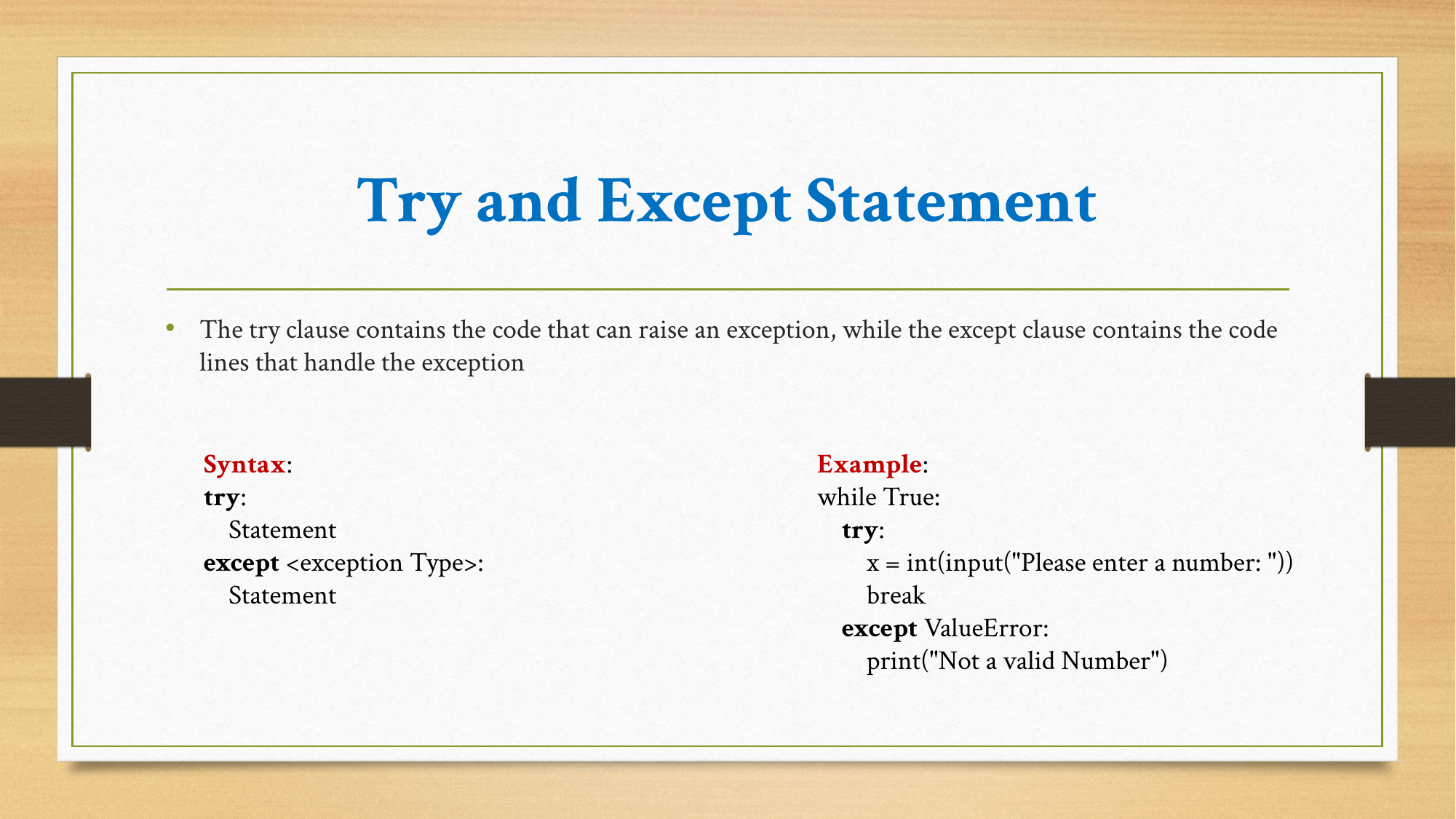

# Try and Except Statement
The try clause contains the code that can raise an exception, while the except clause contains the code lines that handle the exception
Syntax:
try:
    Statement
except <exception Type>:
    Statement
Example:
while True:
    try:
        x = int(input("Please enter a number: "))
        break
    except ValueError:
        print("Not a valid Number")